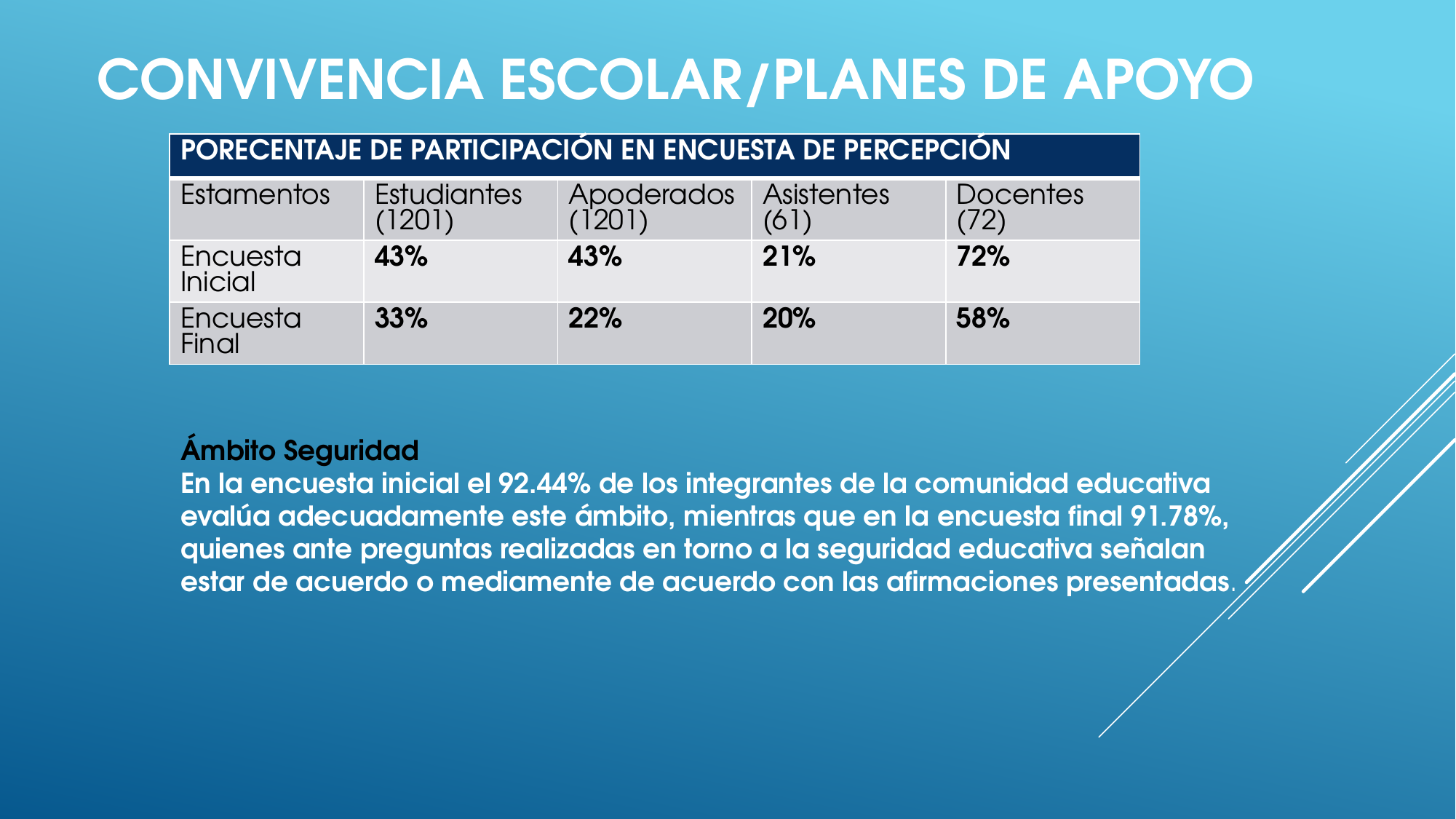

# Convivencia escolar/Planes de apoyo
| PORECENTAJE DE PARTICIPACIÓN EN ENCUESTA DE PERCEPCIÓN |  |  |  |  |
| --- | --- | --- | --- | --- |
| Estamentos | Estudiantes (1201) | Apoderados (1201) | Asistentes (61) | Docentes (72) |
| Encuesta Inicial | 43% | 43% | 21% | 72% |
| Encuesta Final | 33% | 22% | 20% | 58% |
Ámbito Seguridad
En la encuesta inicial el 92.44% de los integrantes de la comunidad educativa evalúa adecuadamente este ámbito, mientras que en la encuesta final 91.78%, quienes ante preguntas realizadas en torno a la seguridad educativa señalan estar de acuerdo o mediamente de acuerdo con las afirmaciones presentadas.